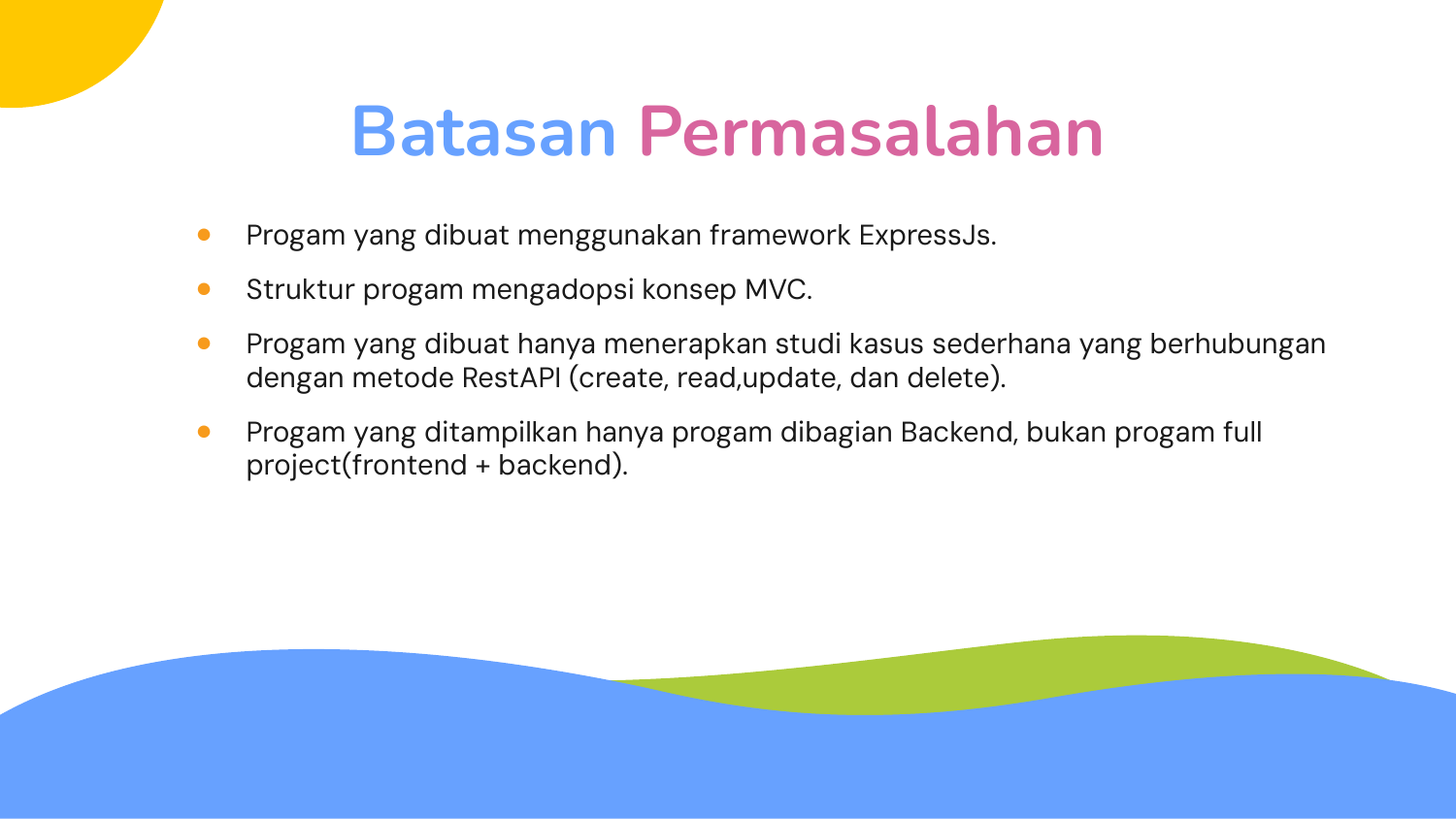

# Batasan Permasalahan
Progam yang dibuat menggunakan framework ExpressJs.
Struktur progam mengadopsi konsep MVC.
Progam yang dibuat hanya menerapkan studi kasus sederhana yang berhubungan dengan metode RestAPI (create, read,update, dan delete).
Progam yang ditampilkan hanya progam dibagian Backend, bukan progam full project(frontend + backend).